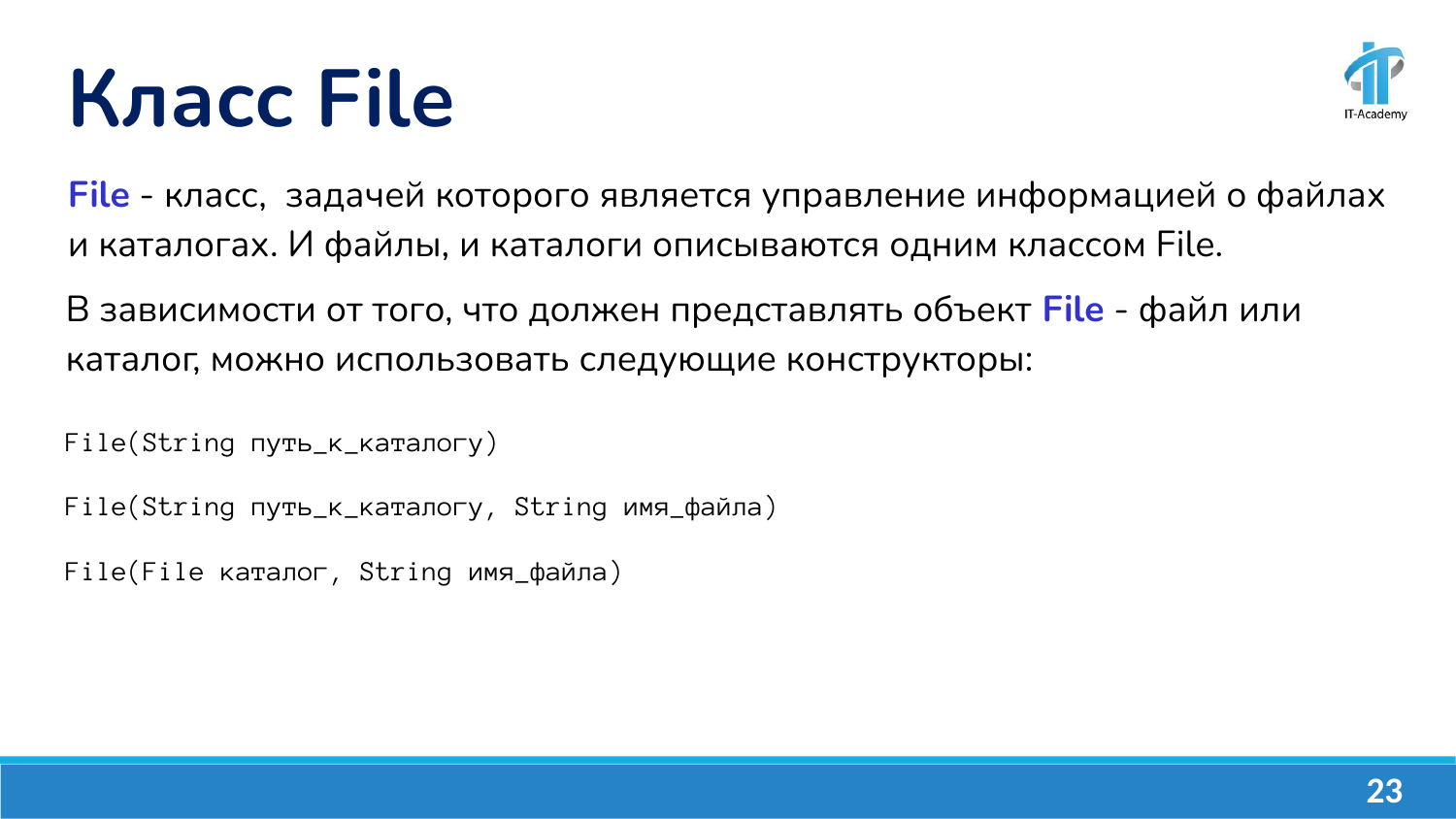

Класс File
File - класс,  задачей которого является управление информацией о файлах и каталогах. И файлы, и каталоги описываются одним классом File.
В зависимости от того, что должен представлять объект File - файл или каталог, можно использовать следующие конструкторы:
File(String путь_к_каталогу)
File(String путь_к_каталогу, String имя_файла)
File(File каталог, String имя_файла)
23